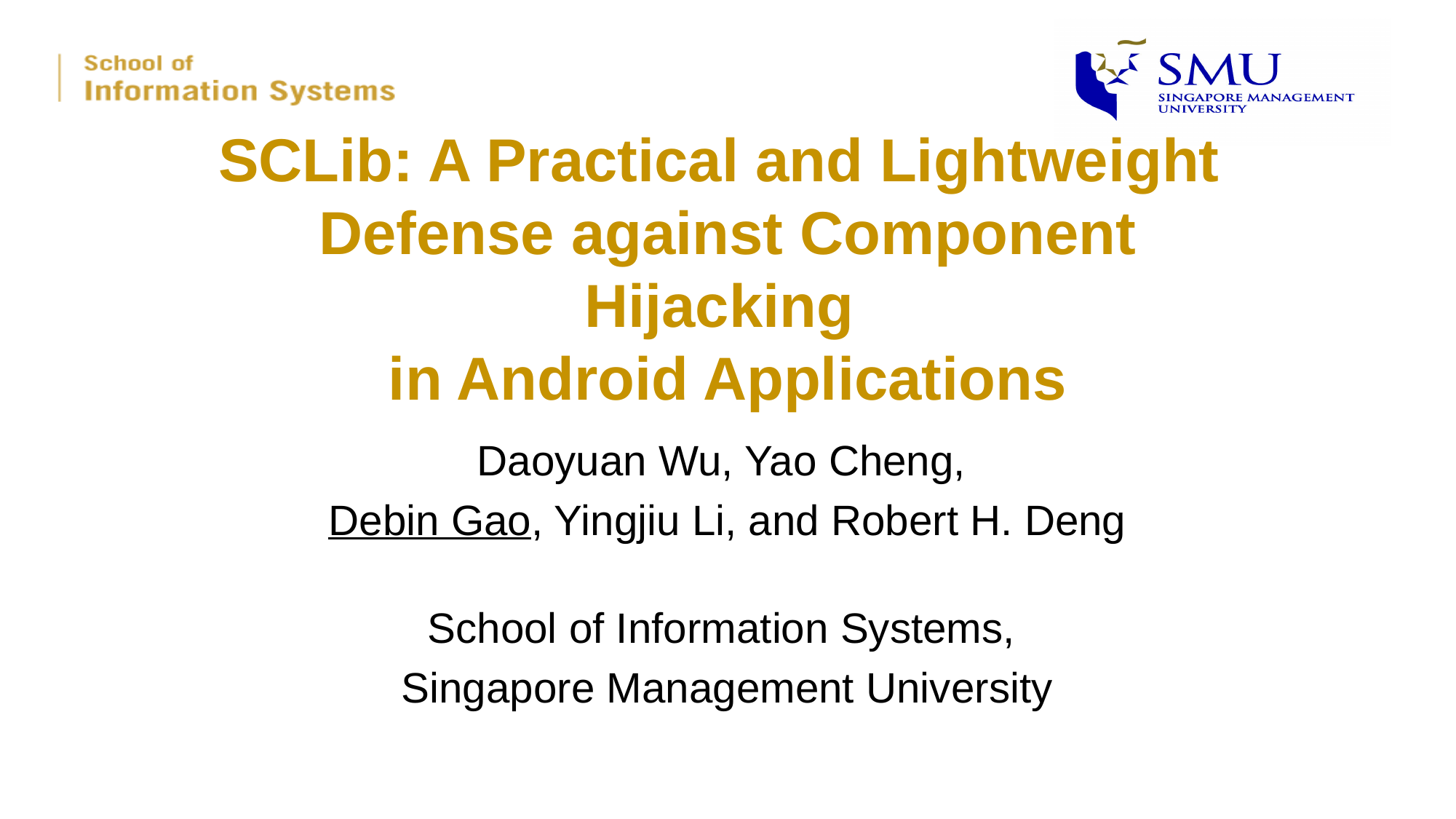

# SCLib: A Practical and Lightweight Defense against Component Hijacking in Android Applications
Daoyuan Wu, Yao Cheng,
Debin Gao, Yingjiu Li, and Robert H. Deng
School of Information Systems,
Singapore Management University